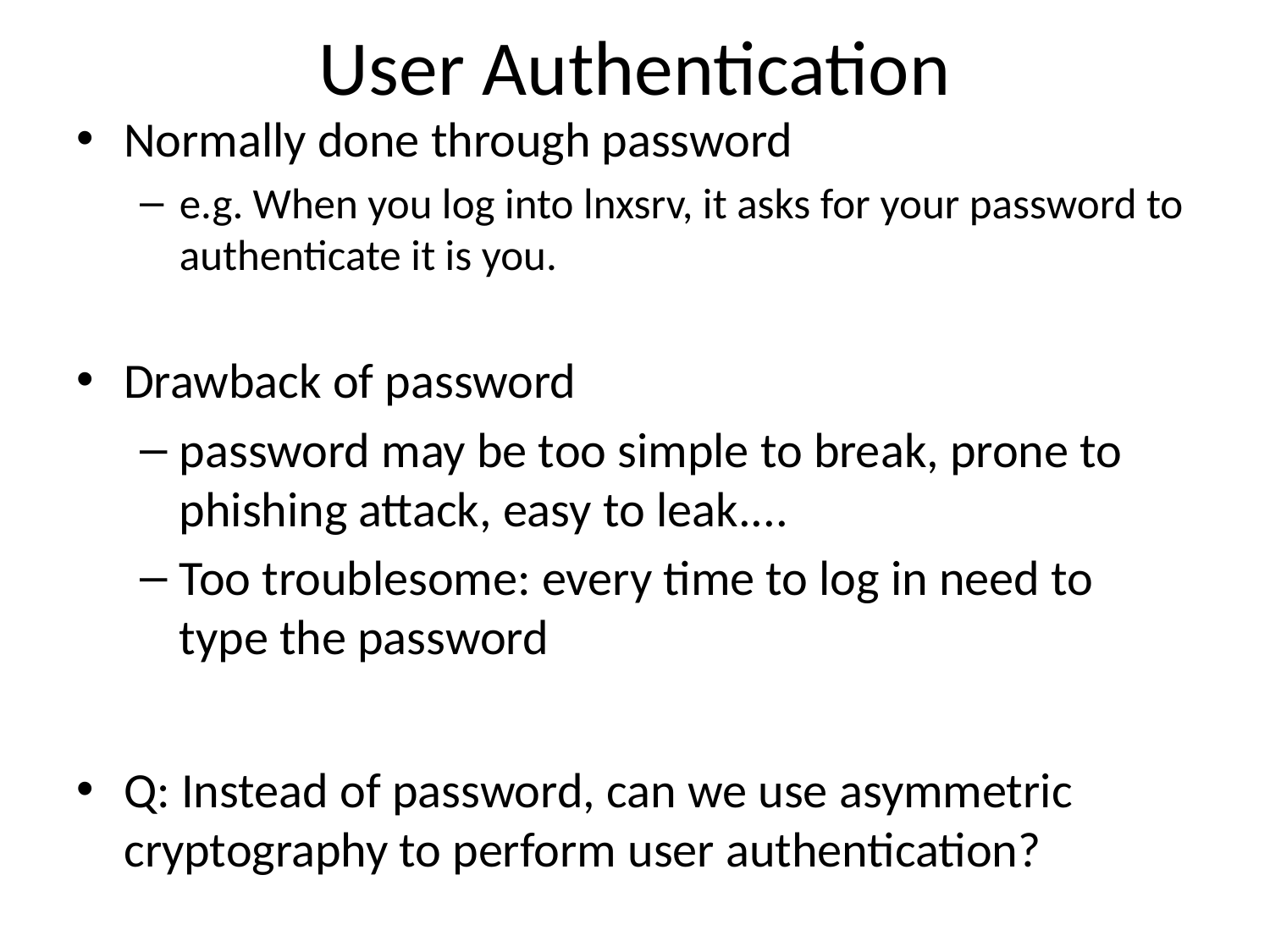

# User Authentication
Normally done through password
e.g. When you log into lnxsrv, it asks for your password to authenticate it is you.

Drawback of password
password may be too simple to break, prone to phishing attack, easy to leak....
Too troublesome: every time to log in need to type the password

Q: Instead of password, can we use asymmetric cryptography to perform user authentication?